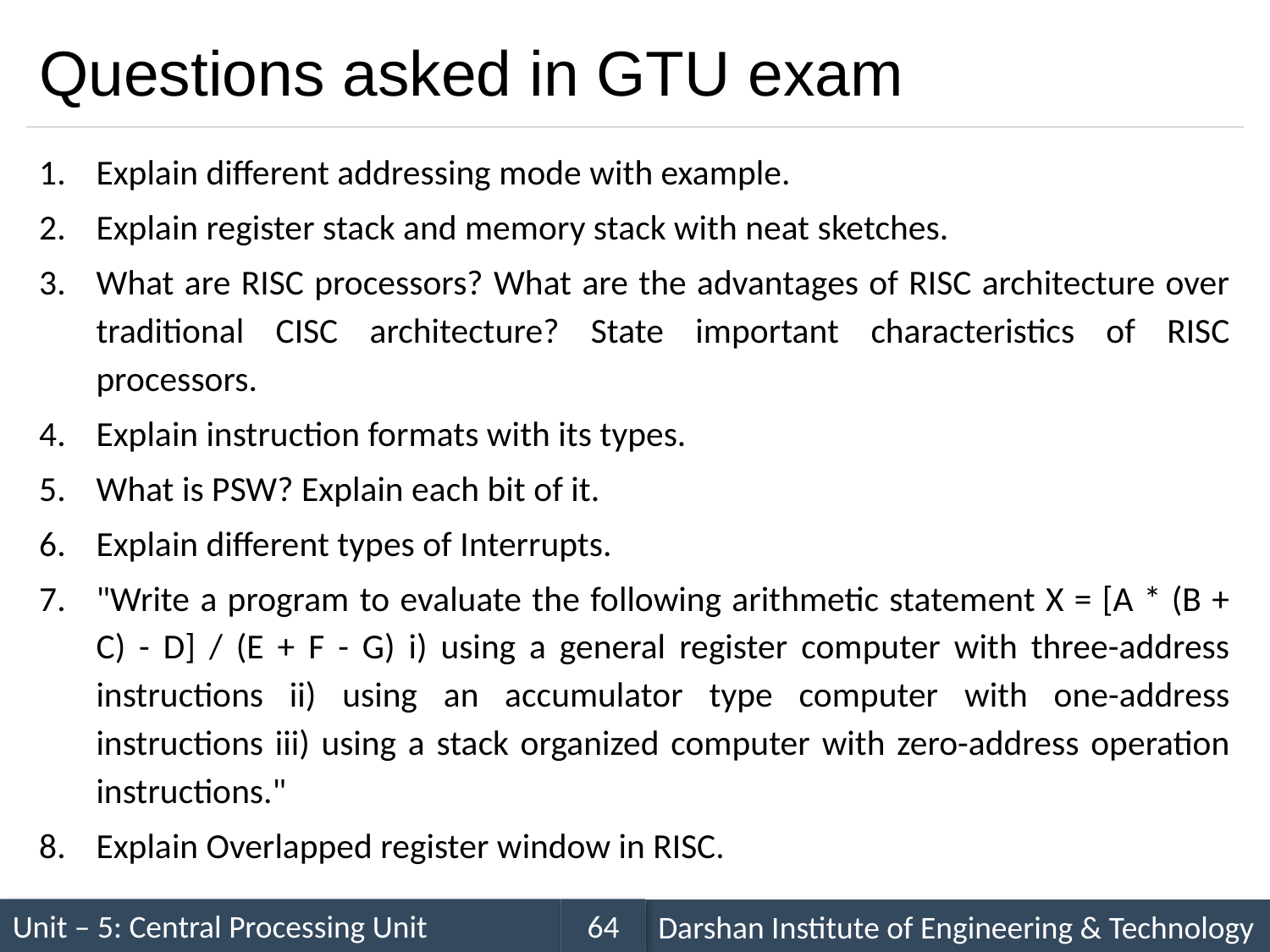

# Questions asked in GTU exam
Explain different addressing mode with example.
Explain register stack and memory stack with neat sketches.
What are RISC processors? What are the advantages of RISC architecture over traditional CISC architecture? State important characteristics of RISC processors.
Explain instruction formats with its types.
What is PSW? Explain each bit of it.
Explain different types of Interrupts.
"Write a program to evaluate the following arithmetic statement X = [A * (B + C) - D] / (E + F - G) i) using a general register computer with three-address instructions ii) using an accumulator type computer with one-address instructions iii) using a stack organized computer with zero-address operation instructions."
Explain Overlapped register window in RISC.